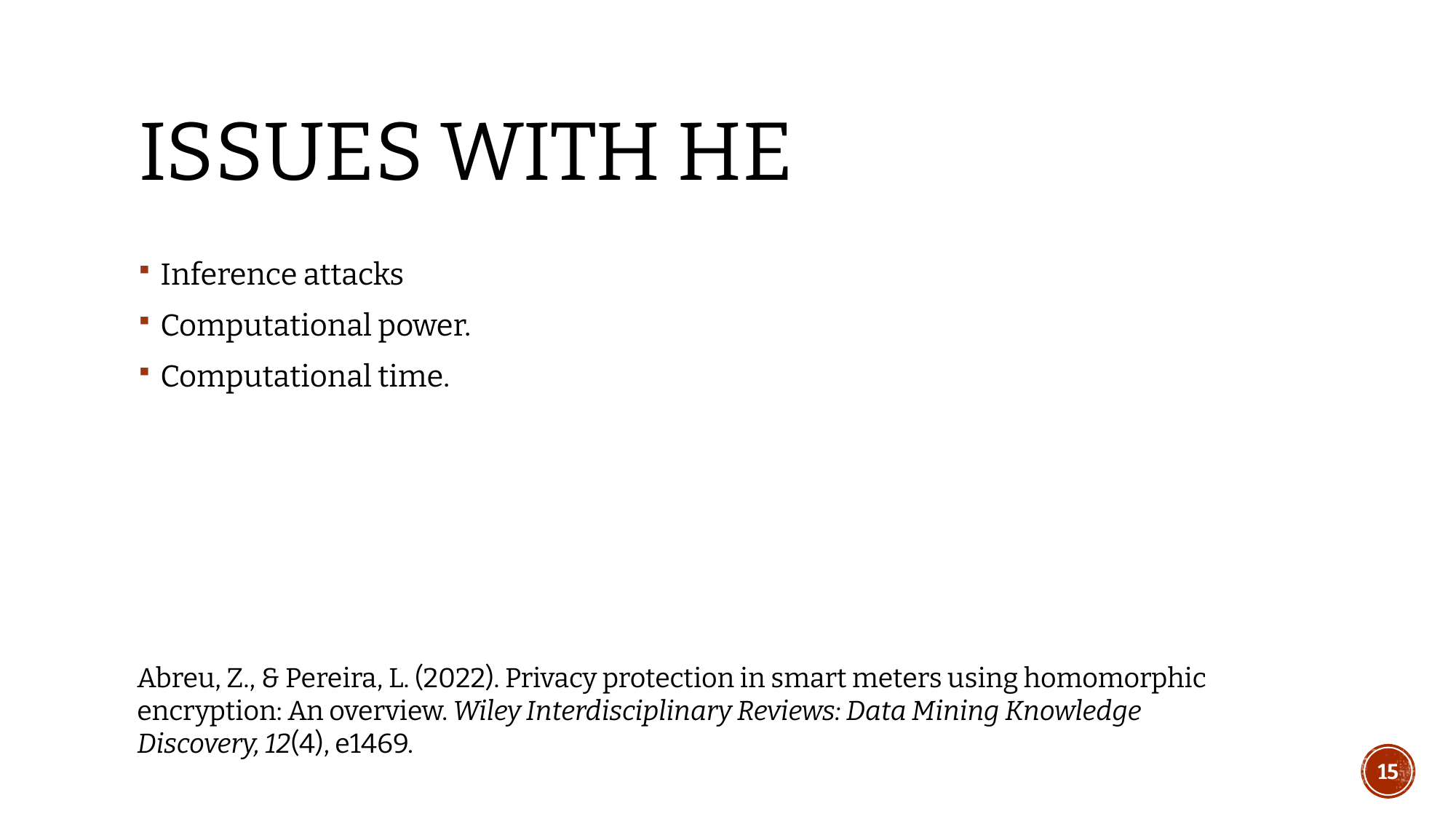

# Issues with HE
Inference attacks
Computational power.
Computational time.
Abreu, Z., & Pereira, L. (2022). Privacy protection in smart meters using homomorphic encryption: An overview. Wiley Interdisciplinary Reviews: Data Mining Knowledge Discovery, 12(4), e1469.

15